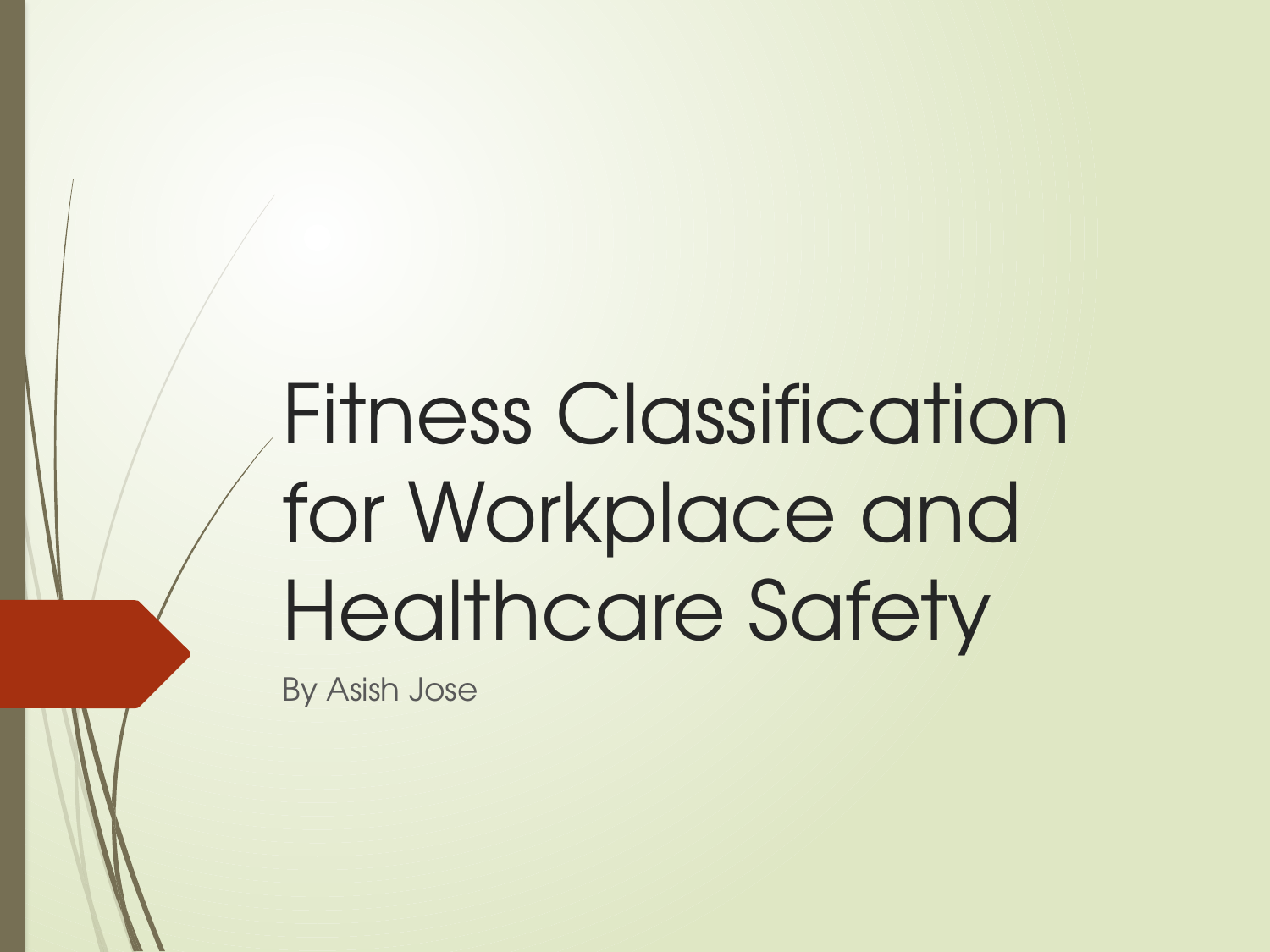

# Fitness Classification for Workplace and Healthcare Safety
By Asish Jose